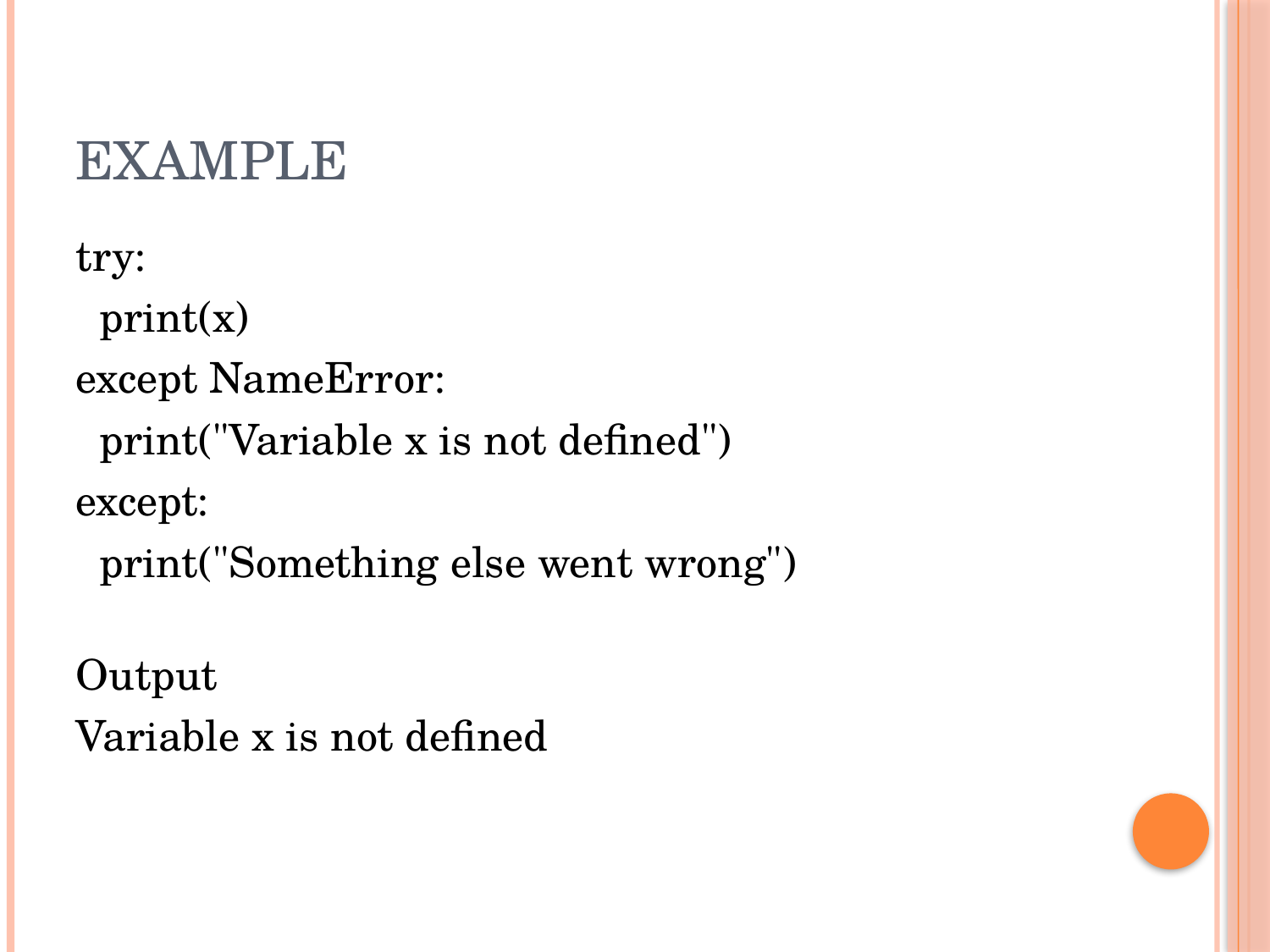

# example
try:
  print(x)
except NameError:
  print("Variable x is not defined")
except:
  print("Something else went wrong")
Output
Variable x is not defined